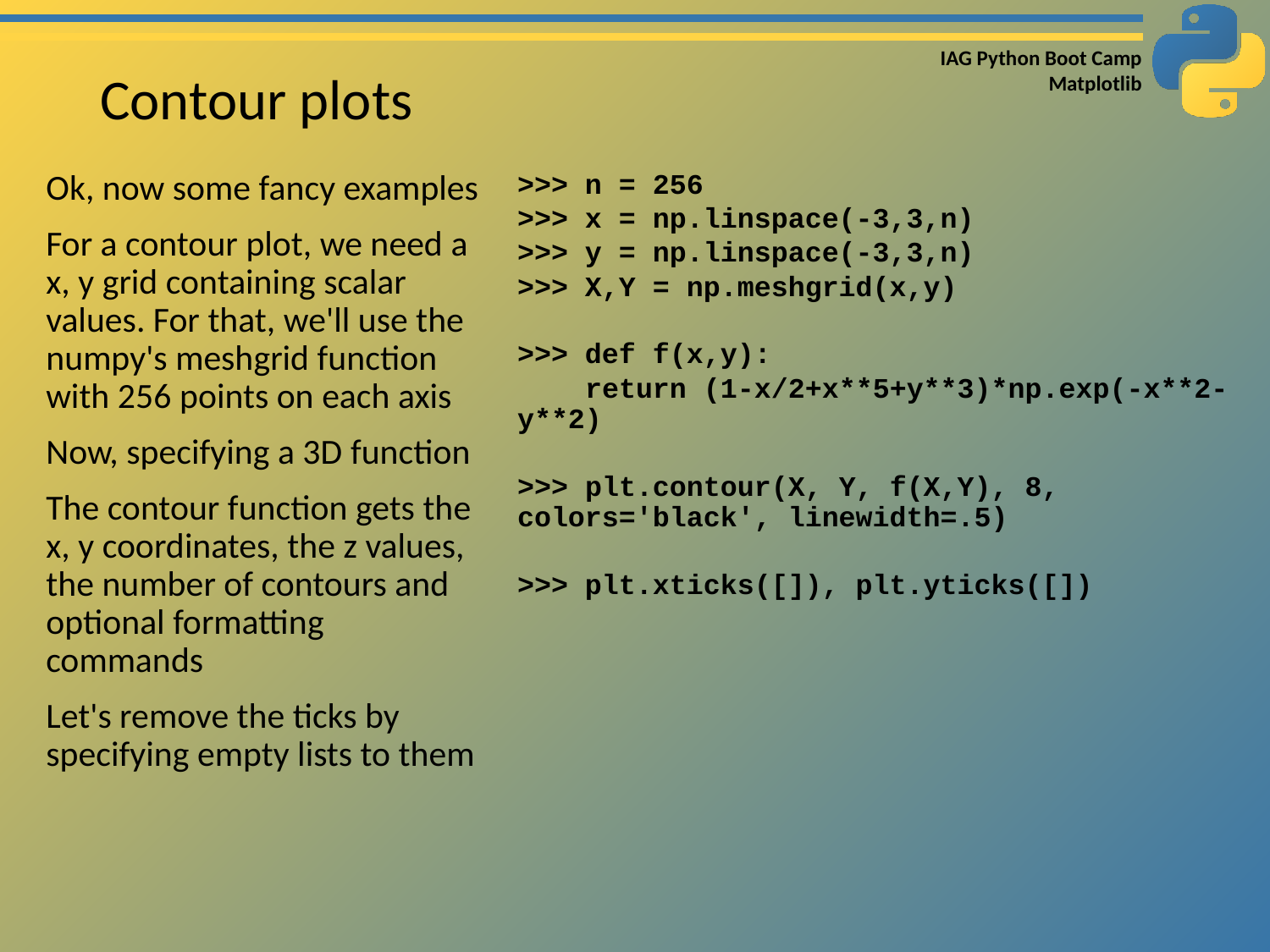

# Contour plots
Ok, now some fancy examples
For a contour plot, we need a x, y grid containing scalar values. For that, we'll use the numpy's meshgrid function with 256 points on each axis
Now, specifying a 3D function
The contour function gets the x, y coordinates, the z values, the number of contours and optional formatting commands
Let's remove the ticks by specifying empty lists to them
>>> n = 256
>>> x = np.linspace(-3,3,n)
>>> y = np.linspace(-3,3,n)
>>> X,Y = np.meshgrid(x,y)

>>> def f(x,y):
    return (1-x/2+x**5+y**3)*np.exp(-x**2-y**2)

>>> plt.contour(X, Y, f(X,Y), 8, colors='black', linewidth=.5)

>>> plt.xticks([]), plt.yticks([])